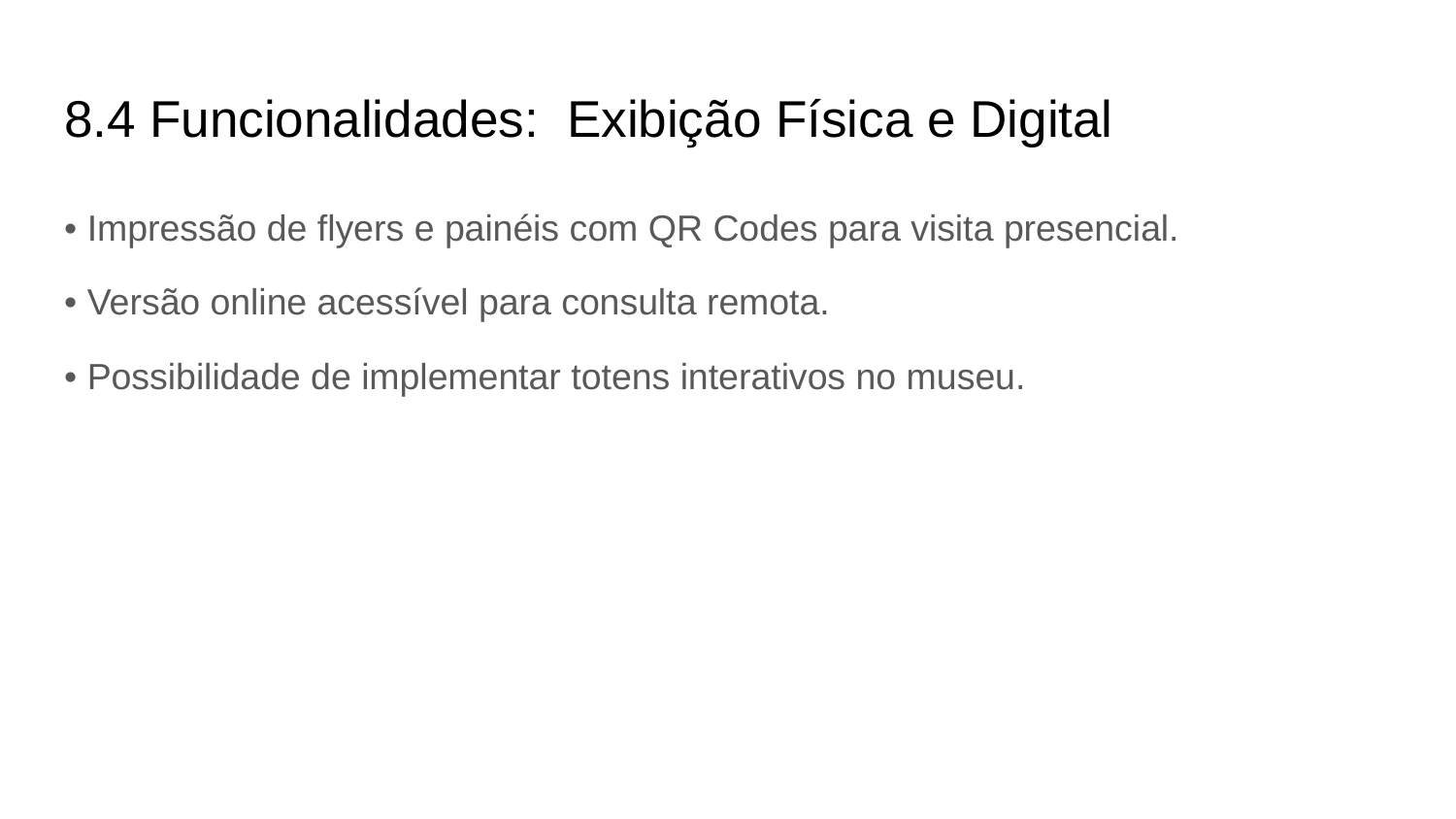

# 8.4 Funcionalidades:  Exibição Física e Digital
• Impressão de flyers e painéis com QR Codes para visita presencial.
• Versão online acessível para consulta remota.
• Possibilidade de implementar totens interativos no museu.